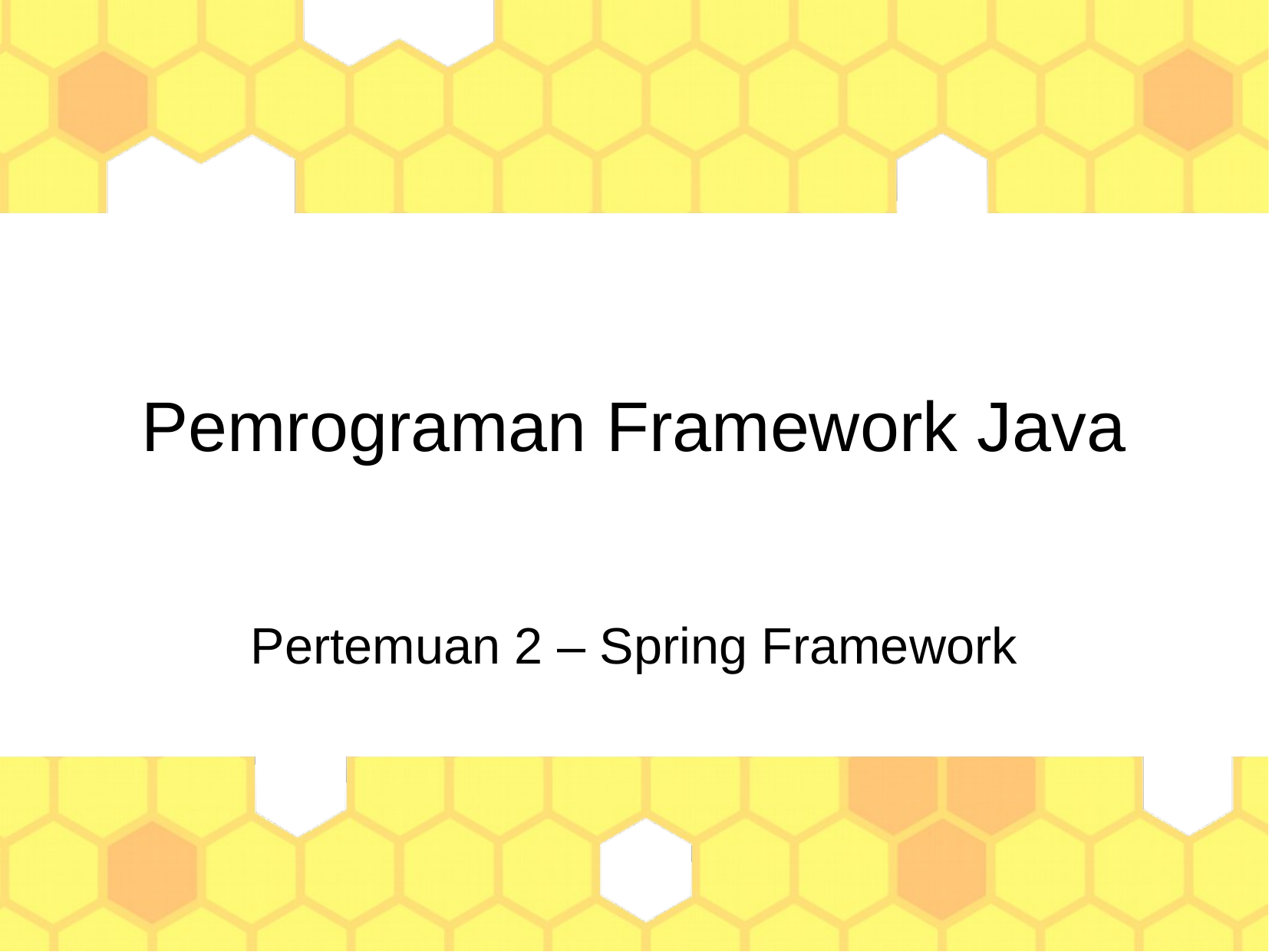

Pemrograman Framework Java
Pertemuan 2 – Spring Framework